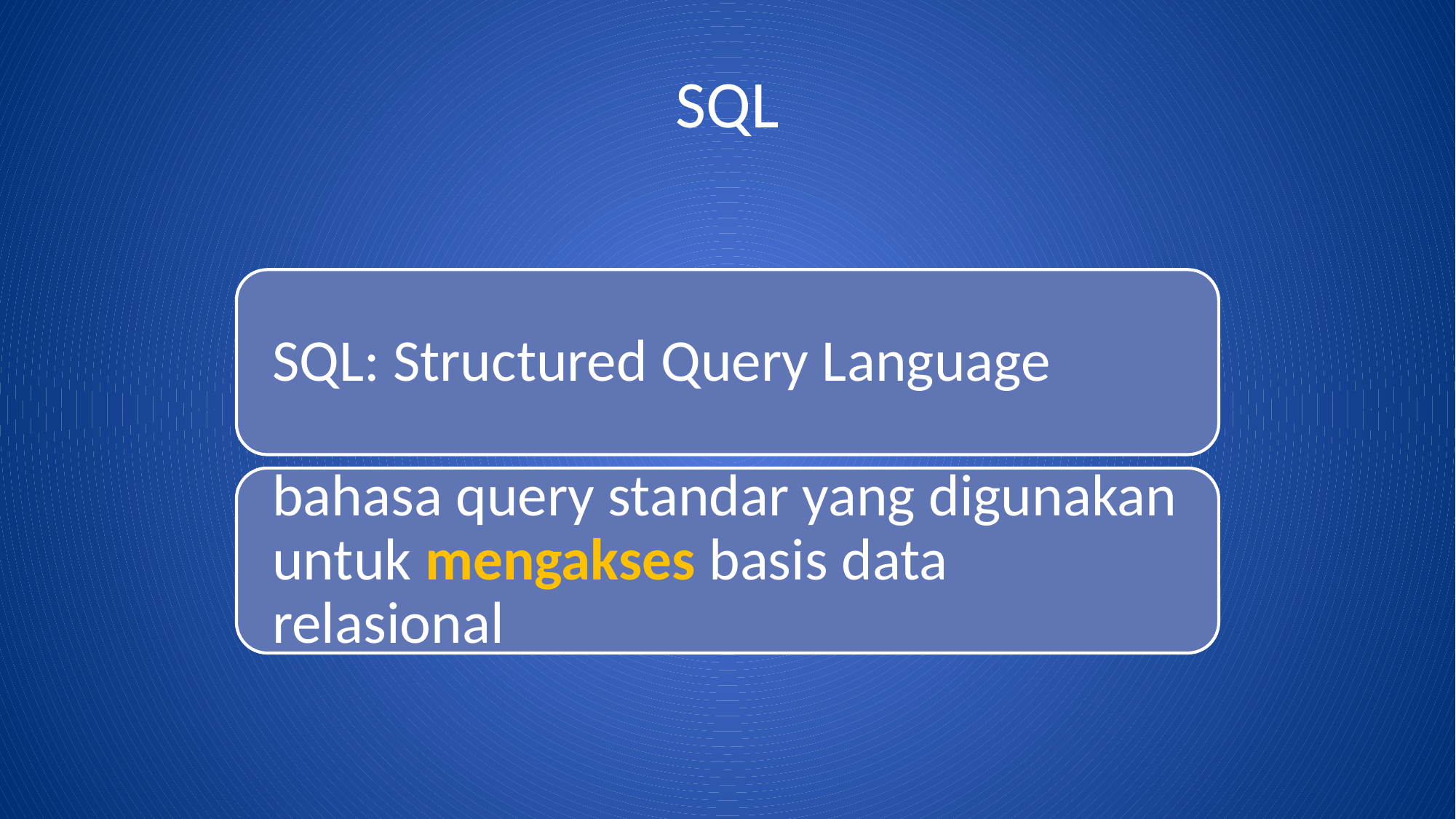

# SQL
SQL: Structured Query Language
bahasa query standar yang digunakan untuk mengakses basis data relasional